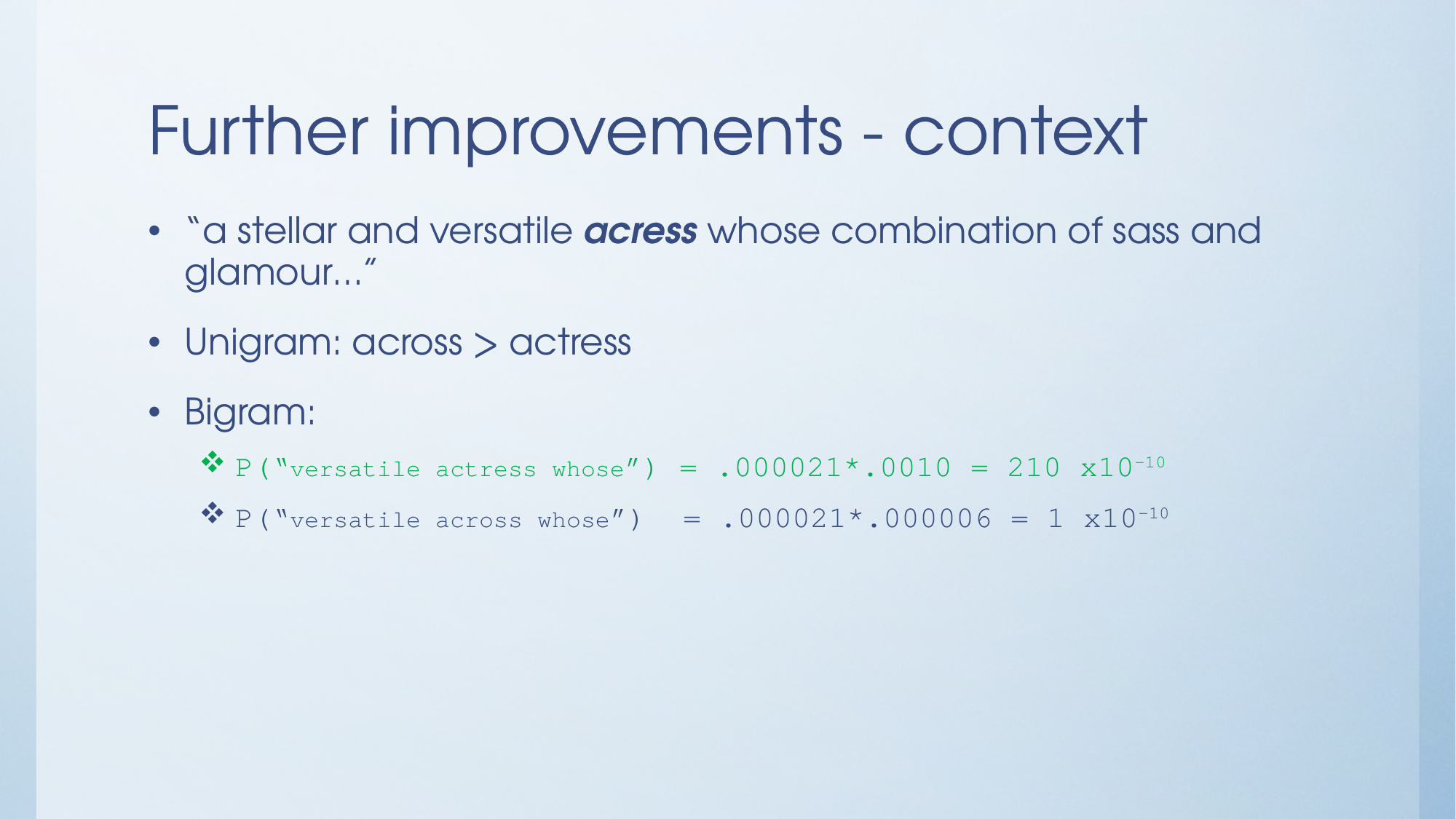

# Further improvements - context
“a stellar and versatile acress whose combination of sass and glamour…”
Unigram: across > actress
Bigram:
P(“versatile actress whose”) = .000021*.0010 = 210 x10-10
P(“versatile across whose”)  = .000021*.000006 = 1 x10-10